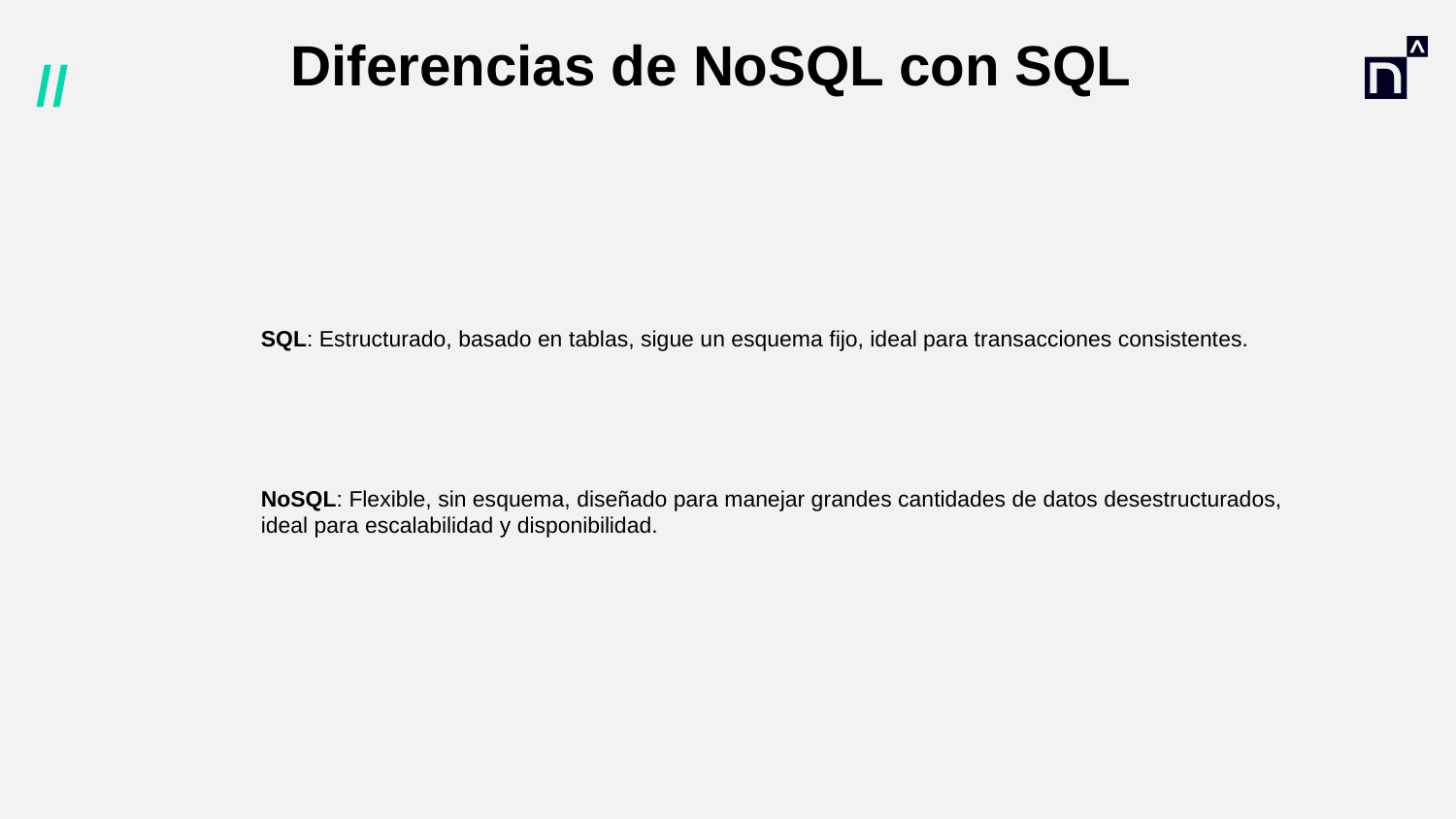

# Diferencias de NoSQL con SQL

SQL: Estructurado, basado en tablas, sigue un esquema fijo, ideal para transacciones consistentes.

NoSQL: Flexible, sin esquema, diseñado para manejar grandes cantidades de datos desestructurados, ideal para escalabilidad y disponibilidad.